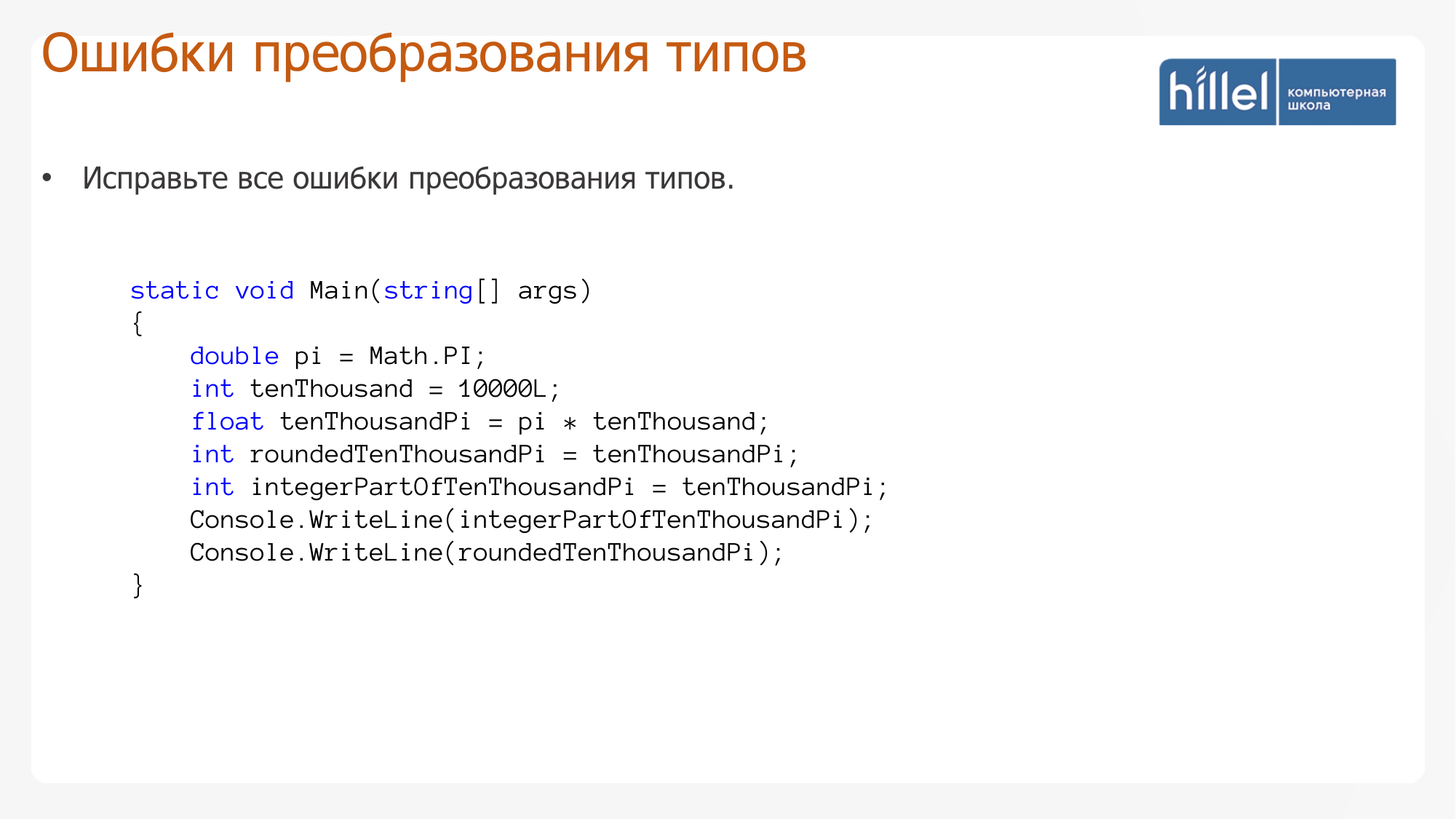

Ошибки преобразования типов
Исправьте все ошибки преобразования типов.
static void Main(string[] args)
{
    double pi = Math.PI;
    int tenThousand = 10000L;
    float tenThousandPi = pi * tenThousand;
    int roundedTenThousandPi = tenThousandPi;
    int integerPartOfTenThousandPi = tenThousandPi;
    Console.WriteLine(integerPartOfTenThousandPi);
    Console.WriteLine(roundedTenThousandPi);
}